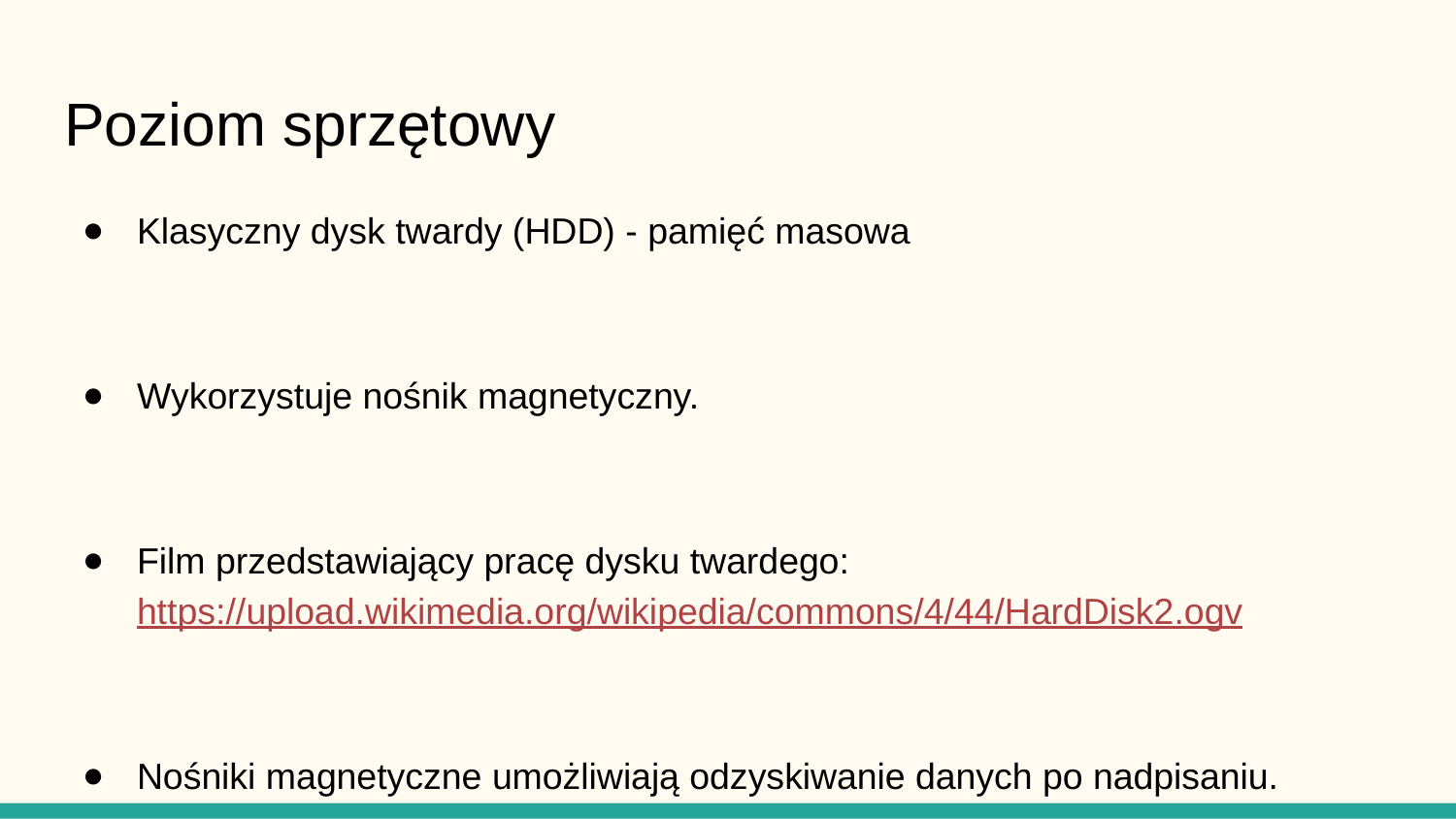

# Poziom sprzętowy
Klasyczny dysk twardy (HDD) - pamięć masowa

Wykorzystuje nośnik magnetyczny.

Film przedstawiający pracę dysku twardego: https://upload.wikimedia.org/wikipedia/commons/4/44/HardDisk2.ogv

Nośniki magnetyczne umożliwiają odzyskiwanie danych po nadpisaniu.